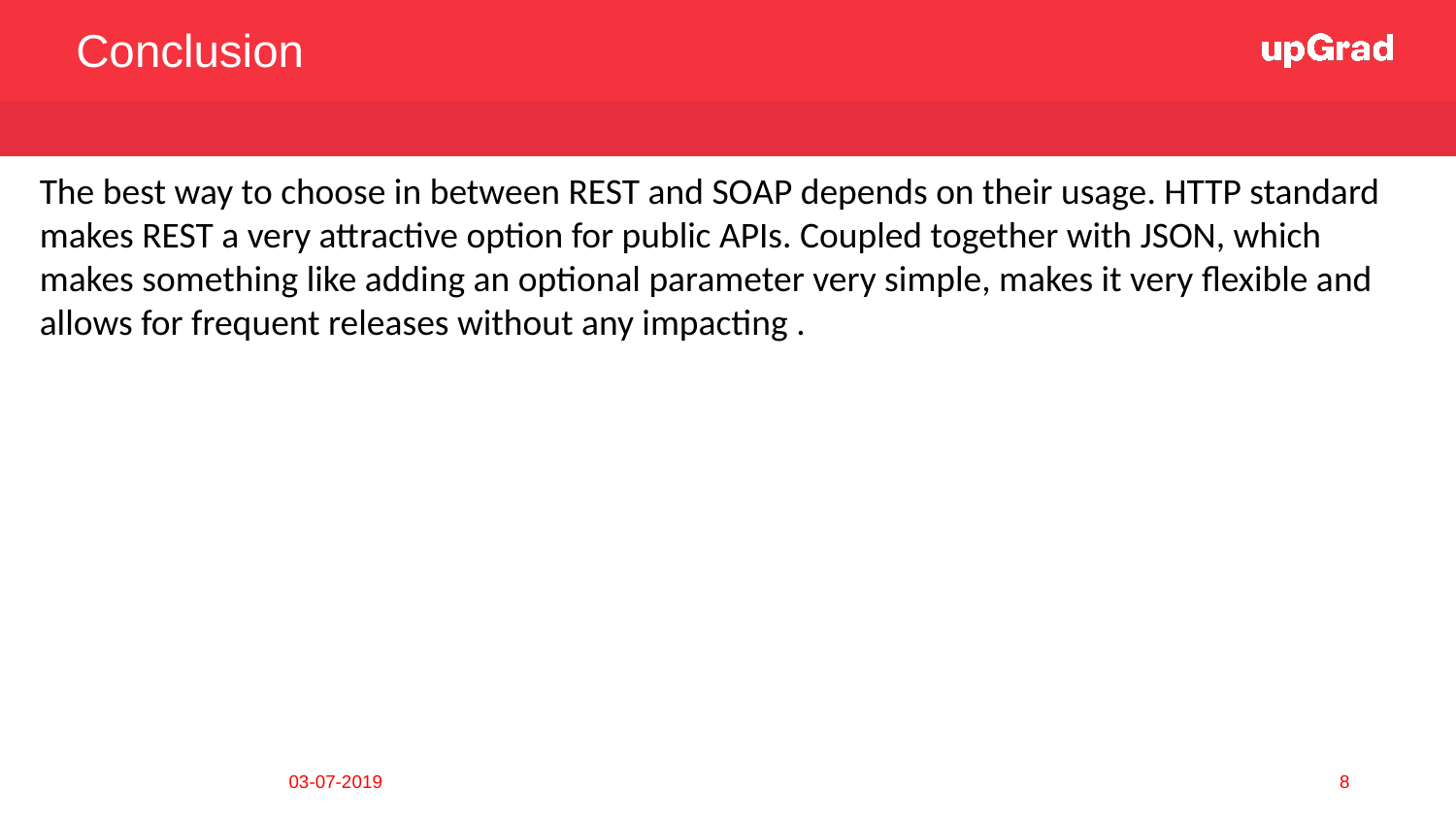

Conclusion

The best way to choose in between REST and SOAP depends on their usage. HTTP standard makes REST a very attractive option for public APIs. Coupled together with JSON, which makes something like adding an optional parameter very simple, makes it very flexible and allows for frequent releases without any impacting .

8
03-07-2019